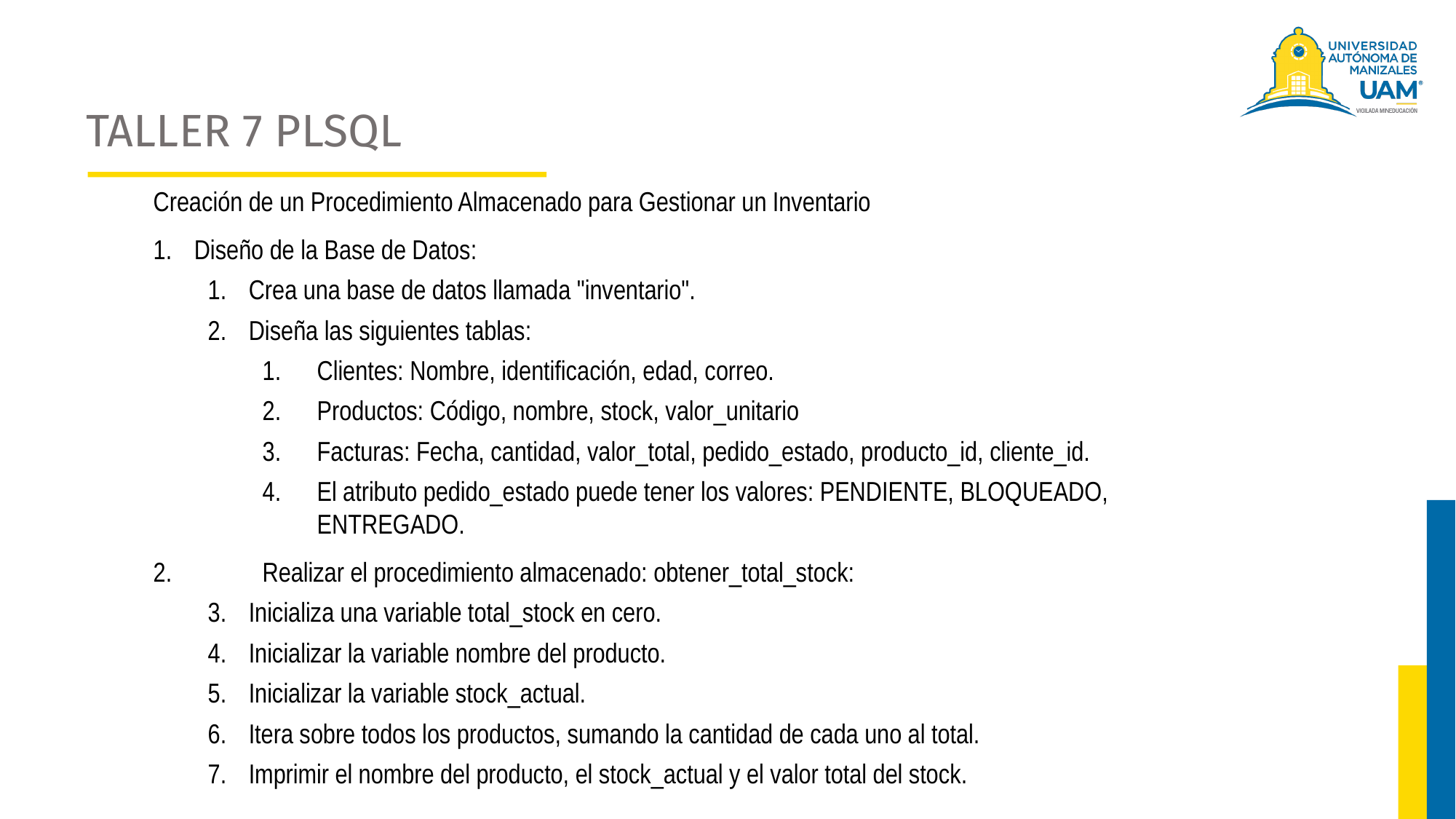

# TALLER 7 PLSQL

Creación de un Procedimiento Almacenado para Gestionar un Inventario
Diseño de la Base de Datos:
Crea una base de datos llamada "inventario".
Diseña las siguientes tablas:
Clientes: Nombre, identificación, edad, correo.
Productos: Código, nombre, stock, valor_unitario
Facturas: Fecha, cantidad, valor_total, pedido_estado, producto_id, cliente_id.
El atributo pedido_estado puede tener los valores: PENDIENTE, BLOQUEADO, ENTREGADO.
2. 	Realizar el procedimiento almacenado: obtener_total_stock:
Inicializa una variable total_stock en cero.
Inicializar la variable nombre del producto.
Inicializar la variable stock_actual.
Itera sobre todos los productos, sumando la cantidad de cada uno al total.
Imprimir el nombre del producto, el stock_actual y el valor total del stock.